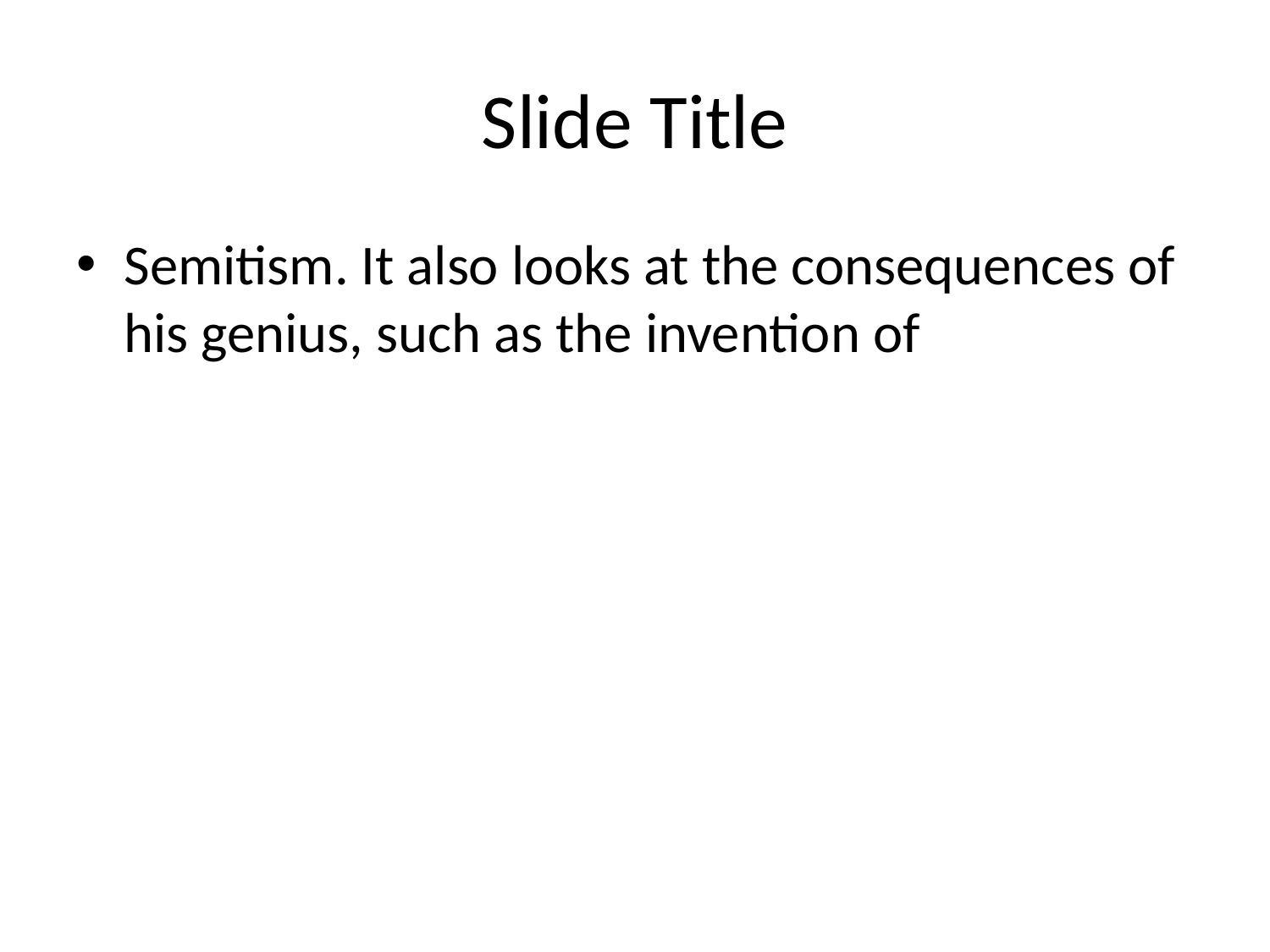

# Slide Title
Semitism. It also looks at the consequences of his genius, such as the invention of